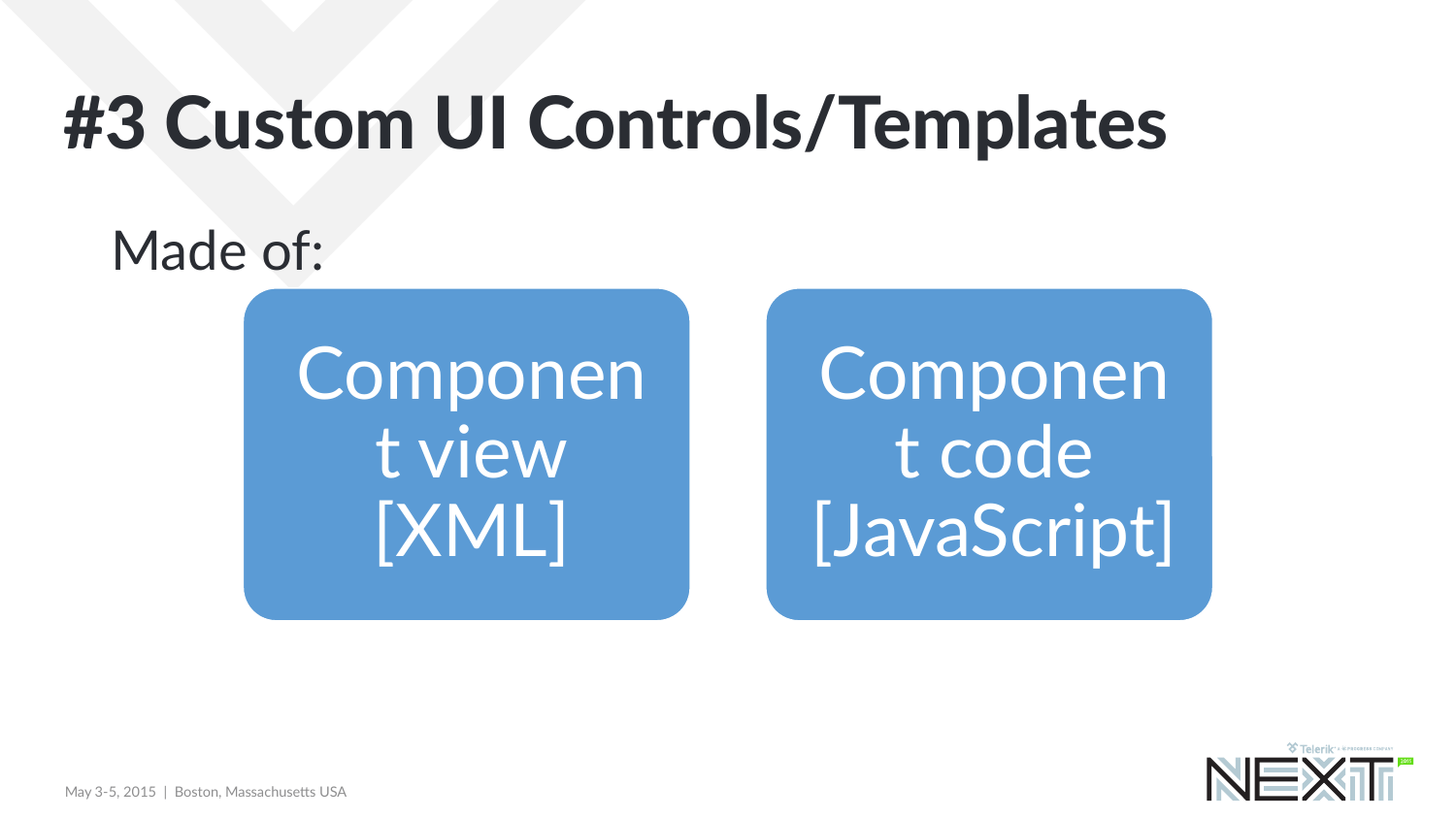

# #3 Custom UI Controls/Templates
Made of:

Component view
[XML]
Component code
[JavaScript]